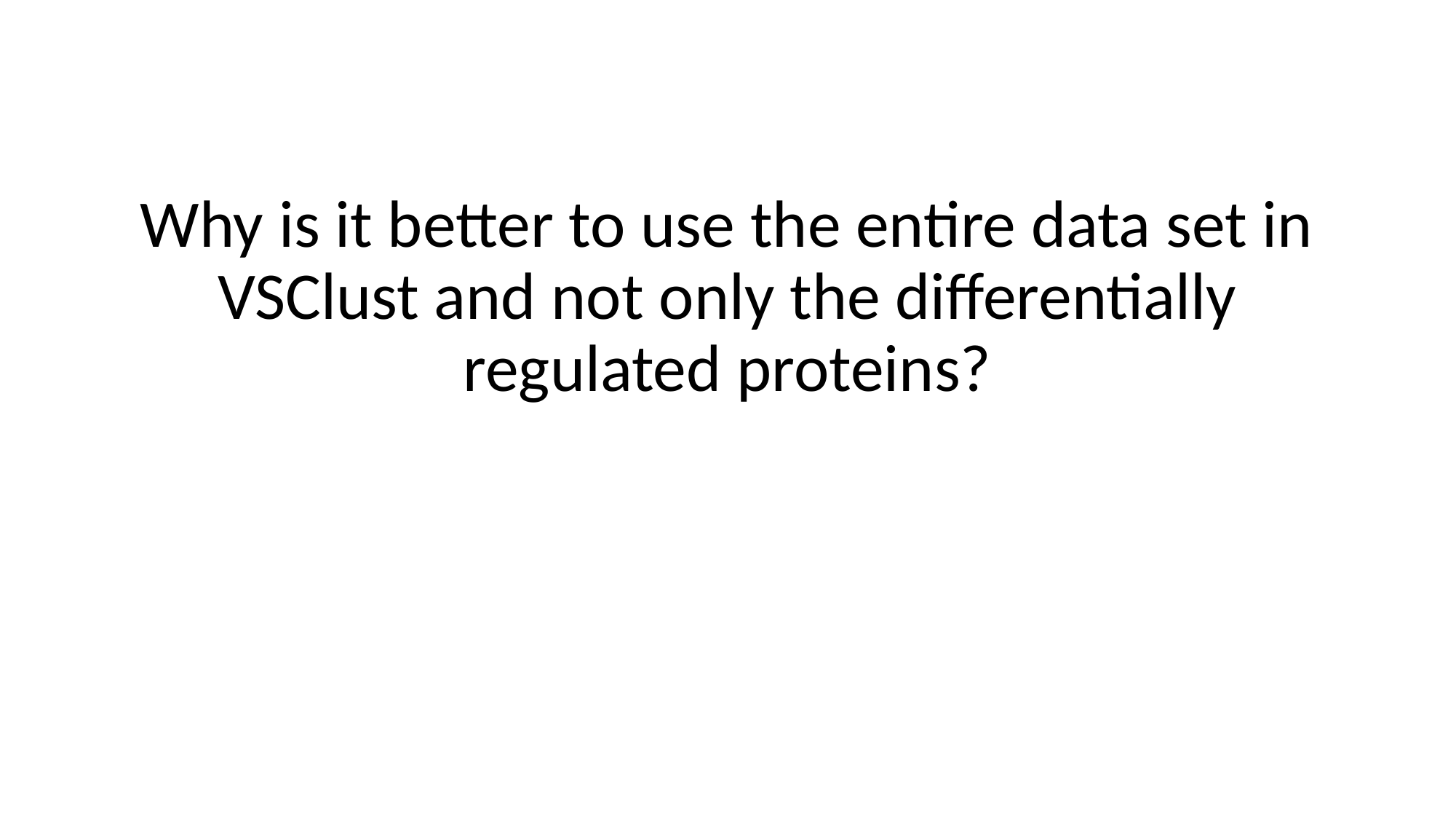

Why is it better to use the entire data set in VSClust and not only the differentially regulated proteins?